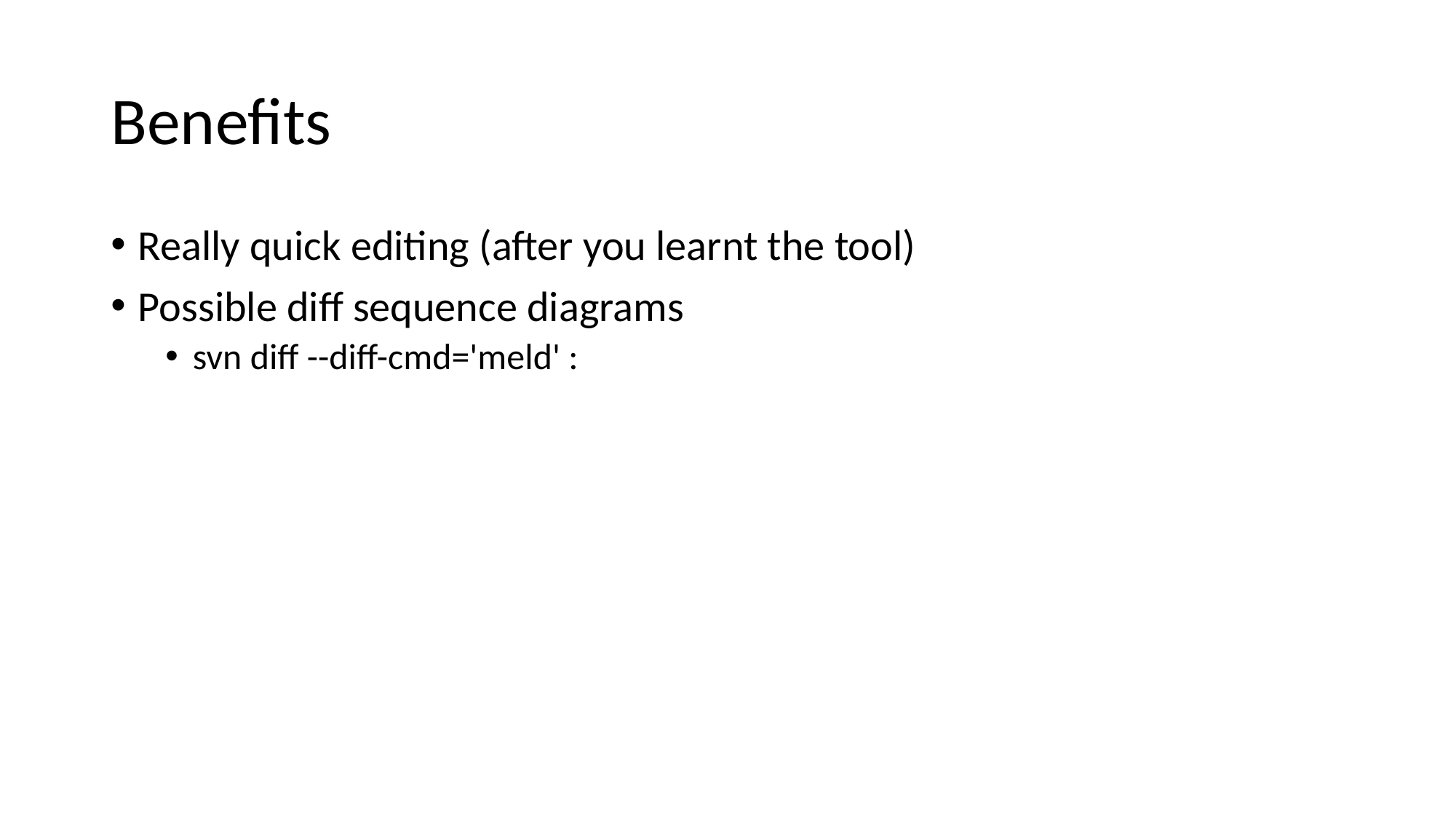

# Benefits
Really quick editing (after you learnt the tool)
Possible diff sequence diagrams
svn diff --diff-cmd='meld' :